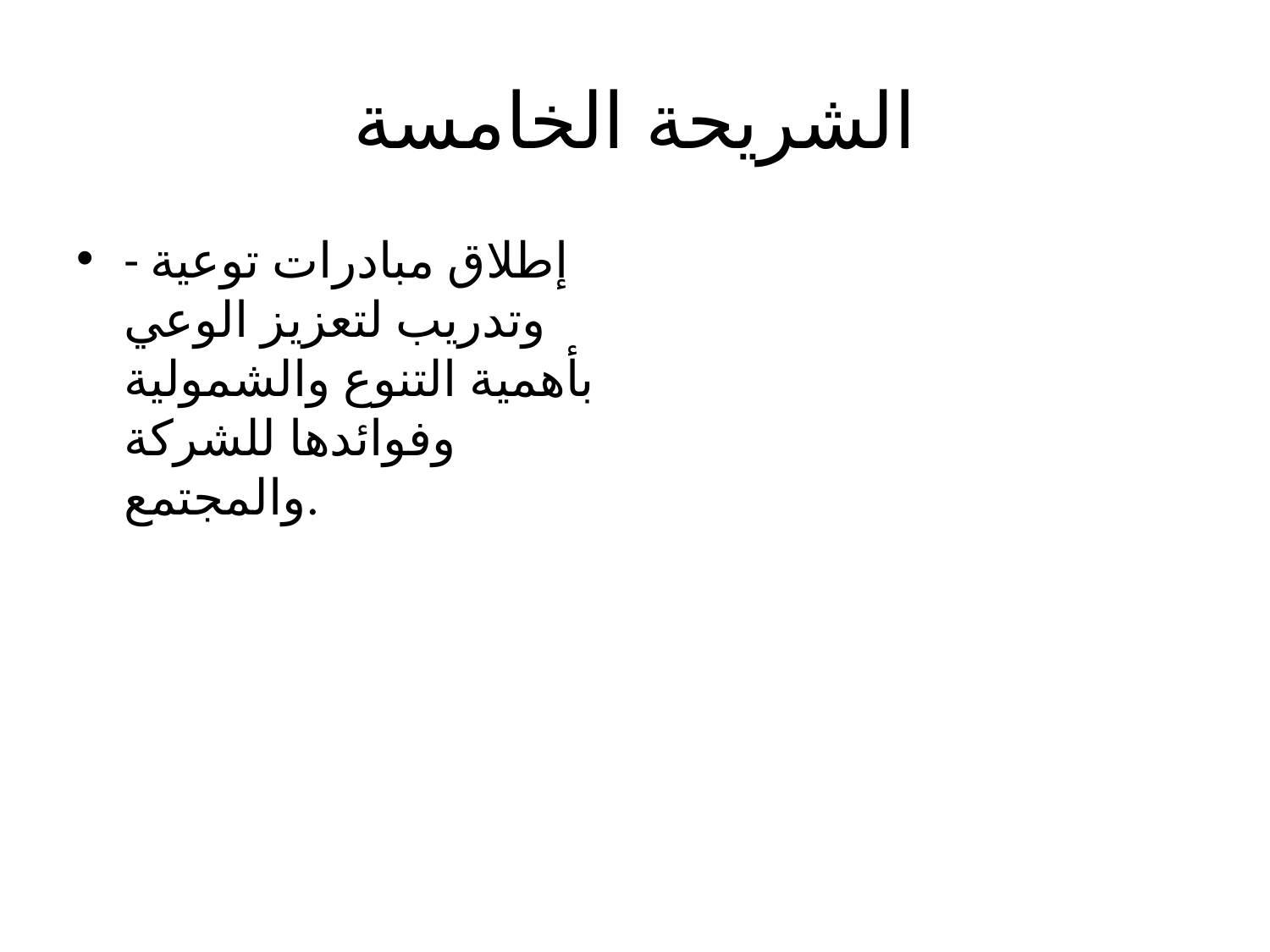

# الشريحة الخامسة
- إطلاق مبادرات توعية وتدريب لتعزيز الوعي بأهمية التنوع والشمولية وفوائدها للشركة والمجتمع.